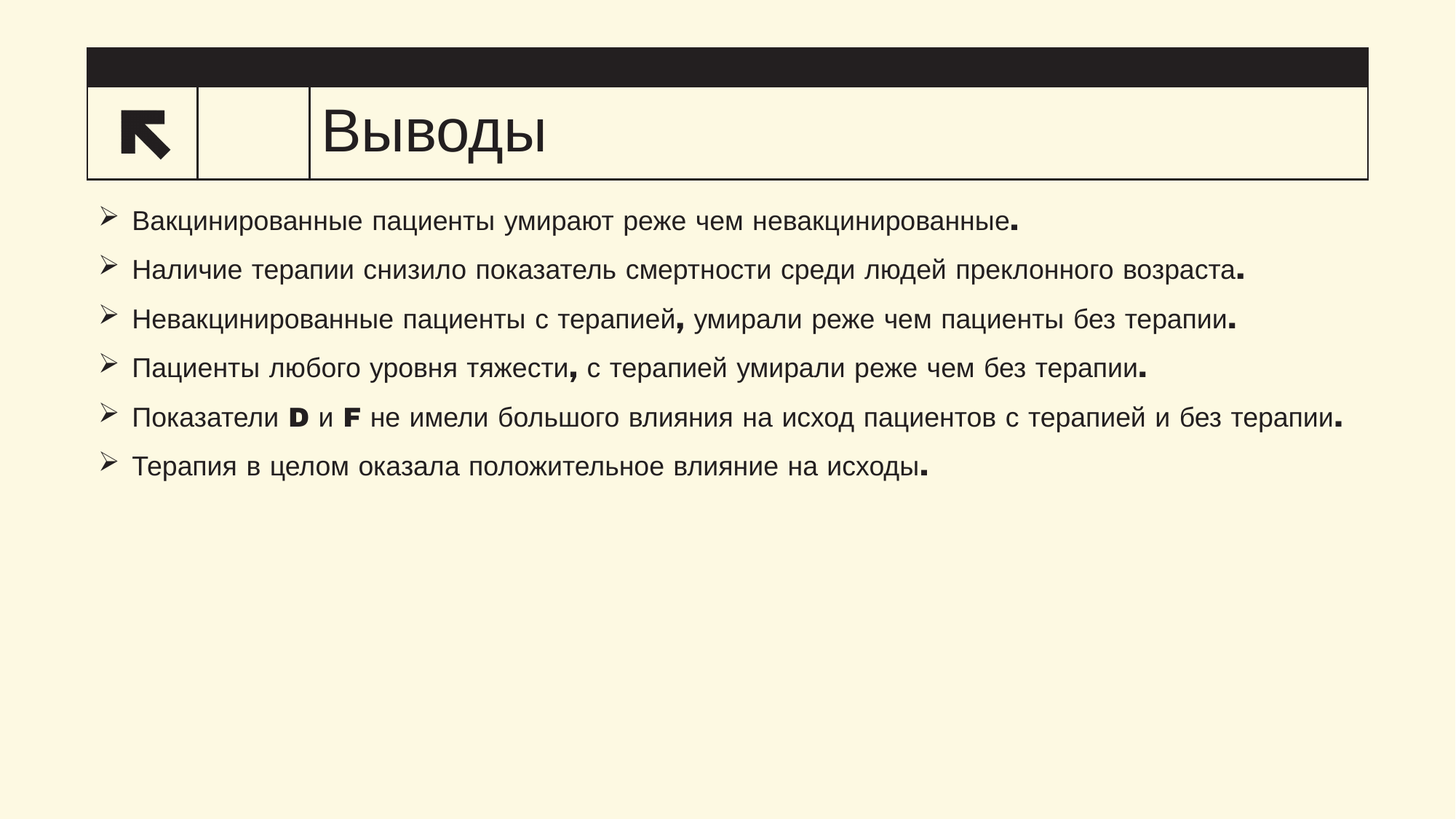

# Выводы

32
Вакцинированные пациенты умирают реже чем невакцинированные.
Наличие терапии снизило показатель смертности среди людей преклонного возраста.
Невакцинированные пациенты с терапией, умирали реже чем пациенты без терапии.
Пациенты любого уровня тяжести, с терапией умирали реже чем без терапии.
Показатели D и F не имели большого влияния на исход пациентов с терапией и без терапии.
Терапия в целом оказала положительное влияние на исходы.